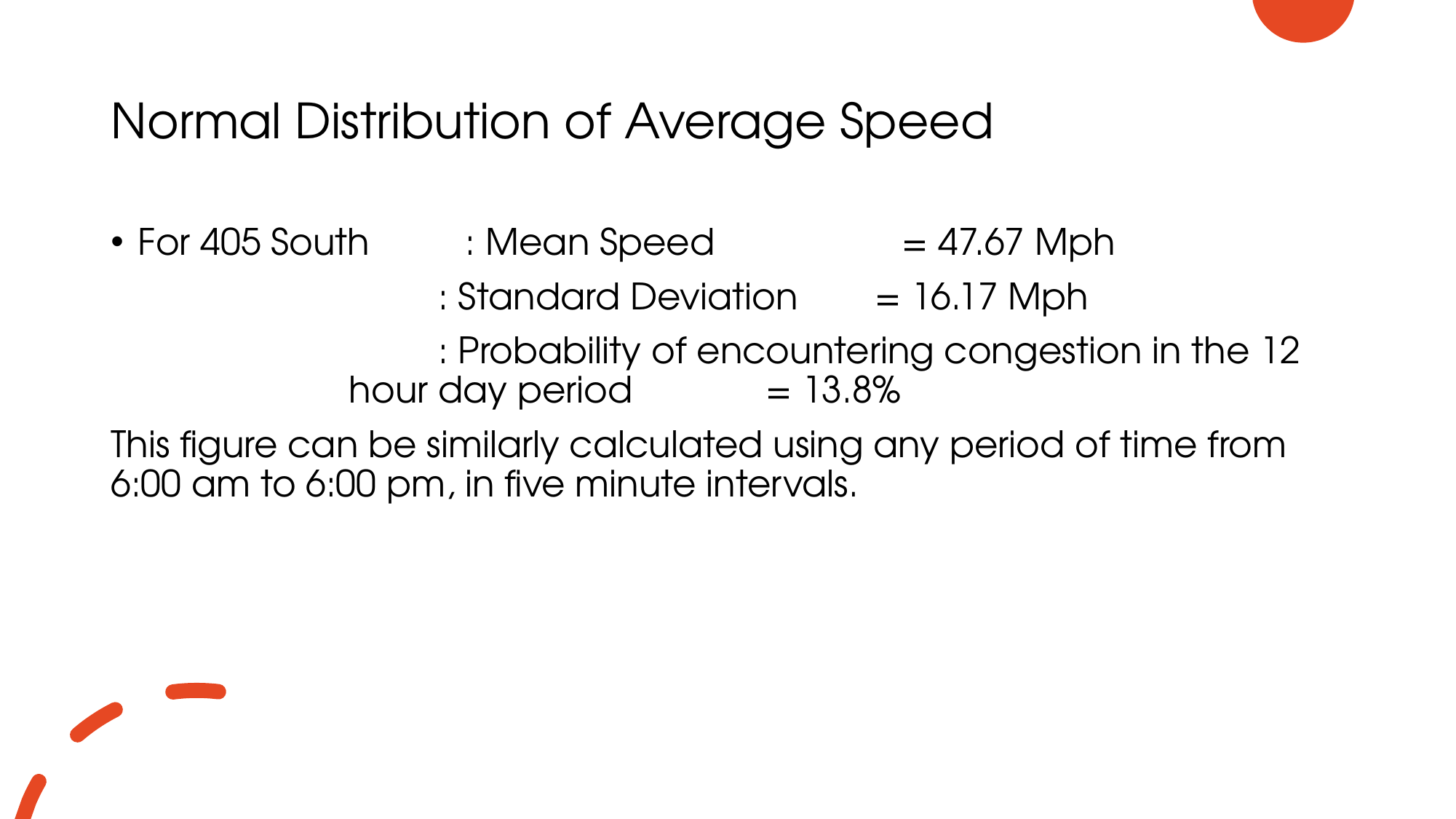

# Normal Distribution of Average Speed
For 405 South	: Mean Speed 		= 47.67 Mph
			: Standard Deviation 	= 16.17 Mph
			: Probability of encountering congestion in the 12 			  hour day period 		= 13.8%
This figure can be similarly calculated using any period of time from 6:00 am to 6:00 pm, in five minute intervals.